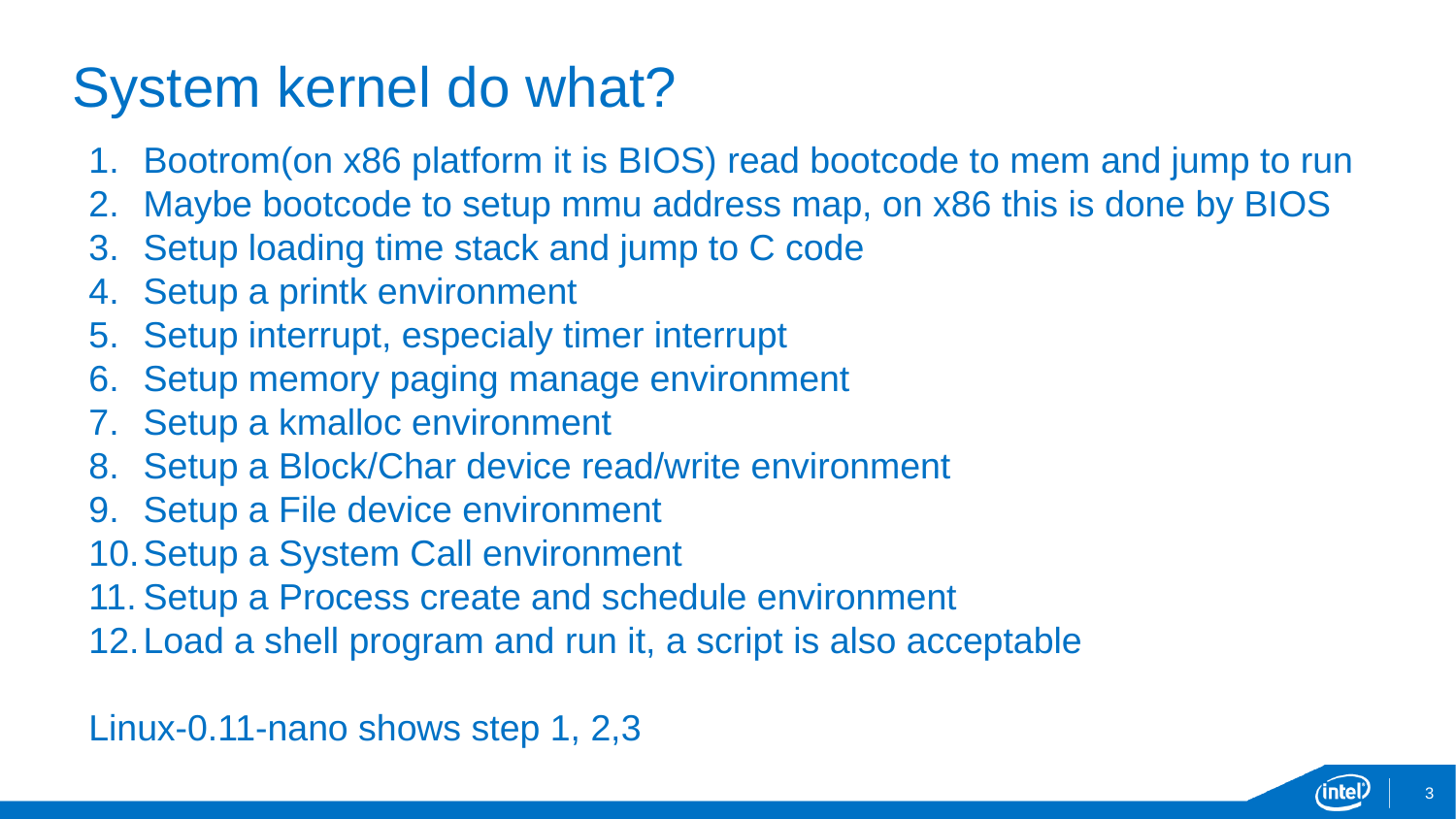

System kernel do what?
Bootrom(on x86 platform it is BIOS) read bootcode to mem and jump to run
Maybe bootcode to setup mmu address map, on x86 this is done by BIOS
Setup loading time stack and jump to C code
Setup a printk environment
Setup interrupt, especialy timer interrupt
Setup memory paging manage environment
Setup a kmalloc environment
Setup a Block/Char device read/write environment
Setup a File device environment
Setup a System Call environment
Setup a Process create and schedule environment
Load a shell program and run it, a script is also acceptable

Linux-0.11-nano shows step 1, 2,3
3